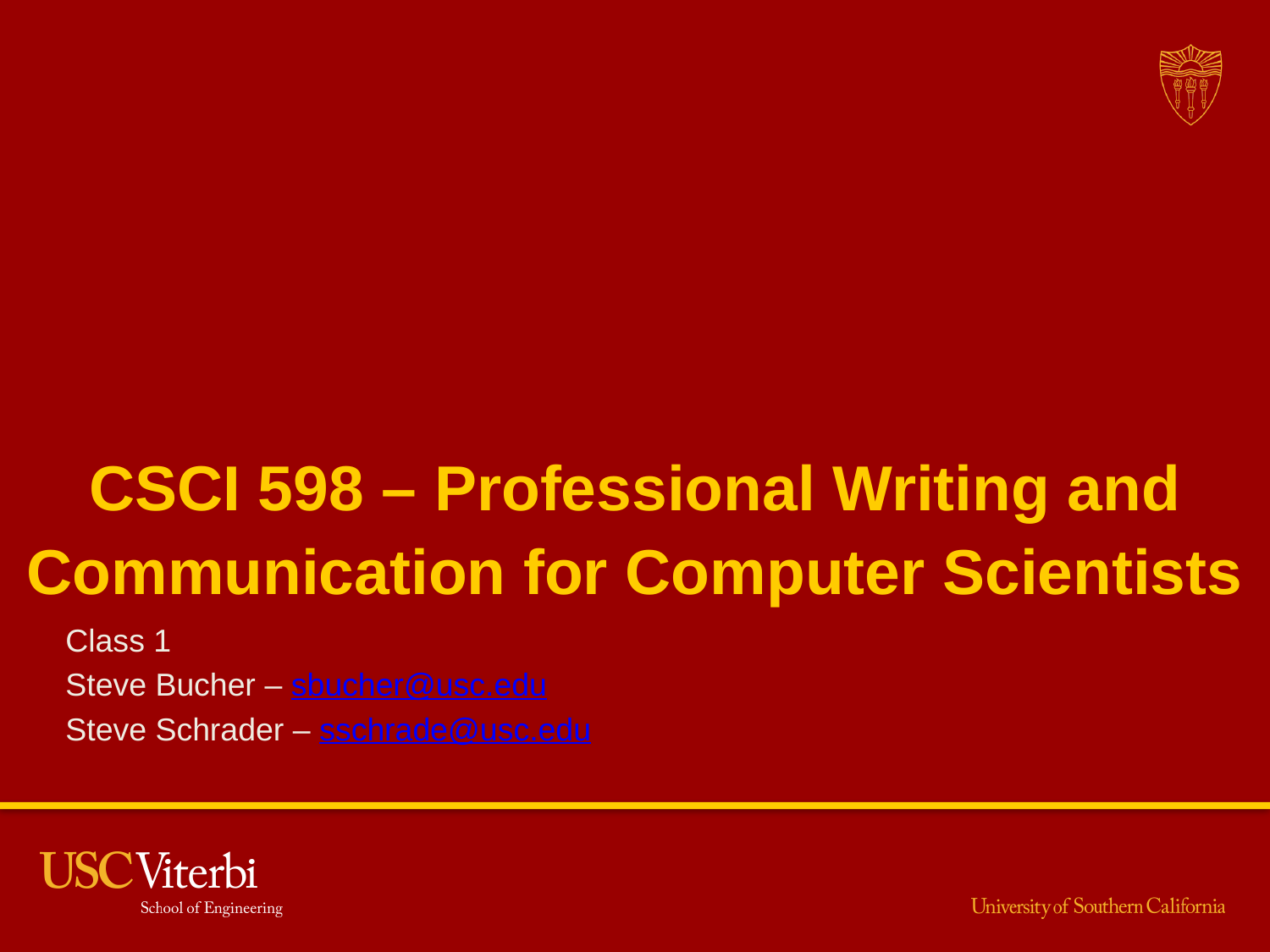

# CSCI 598 – Professional Writing and Communication for Computer Scientists
Class 1
Steve Bucher – sbucher@usc.edu
Steve Schrader – sschrade@usc.edu